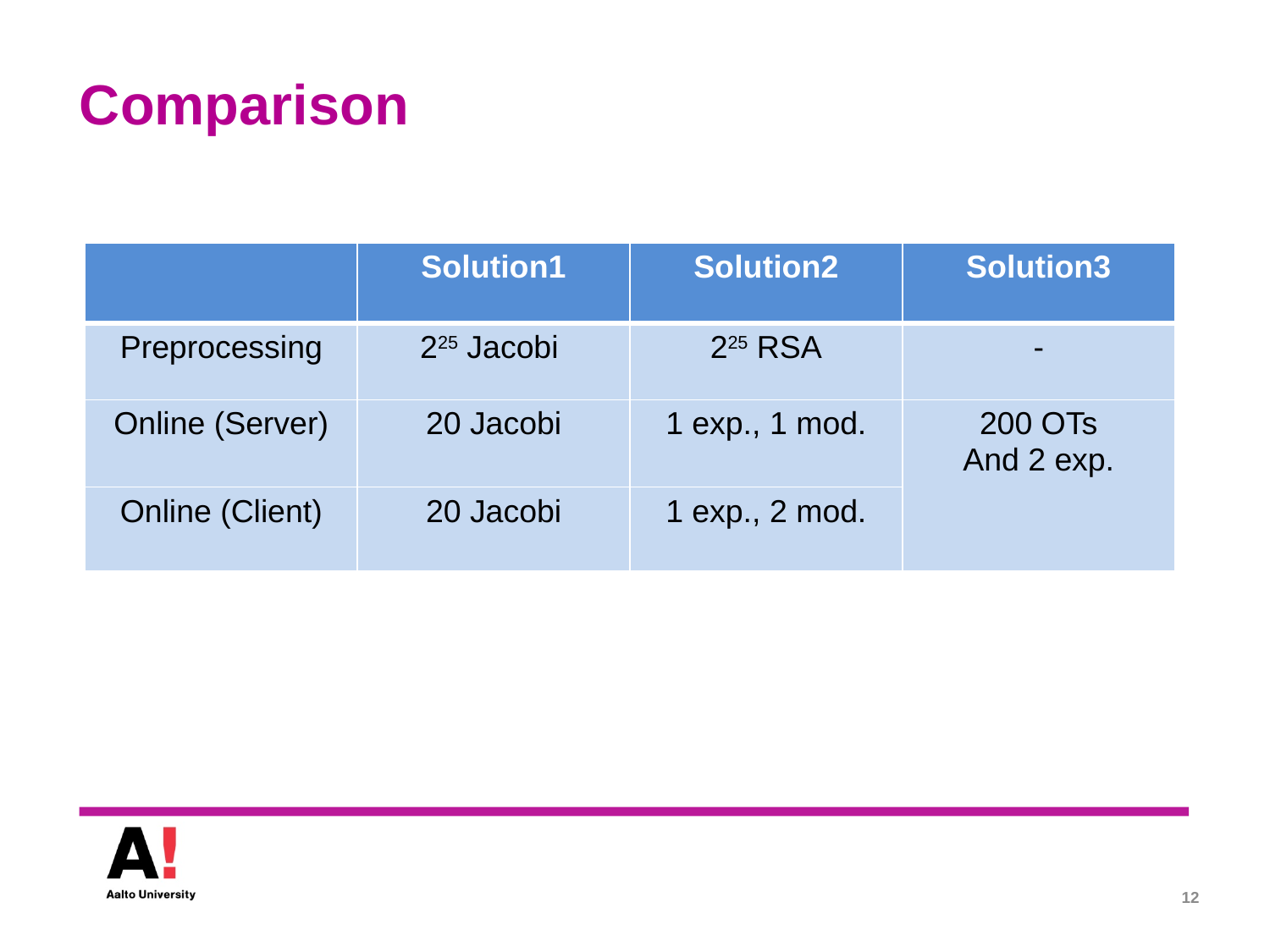

# Comparison
|  | Solution1 | Solution2 | Solution3 |
| --- | --- | --- | --- |
| Preprocessing | 225 Jacobi | 225 RSA | - |
| Online (Server) | 20 Jacobi | 1 exp., 1 mod. | 200 OTs And 2 exp. |
| Online (Client) | 20 Jacobi | 1 exp., 2 mod. |  |